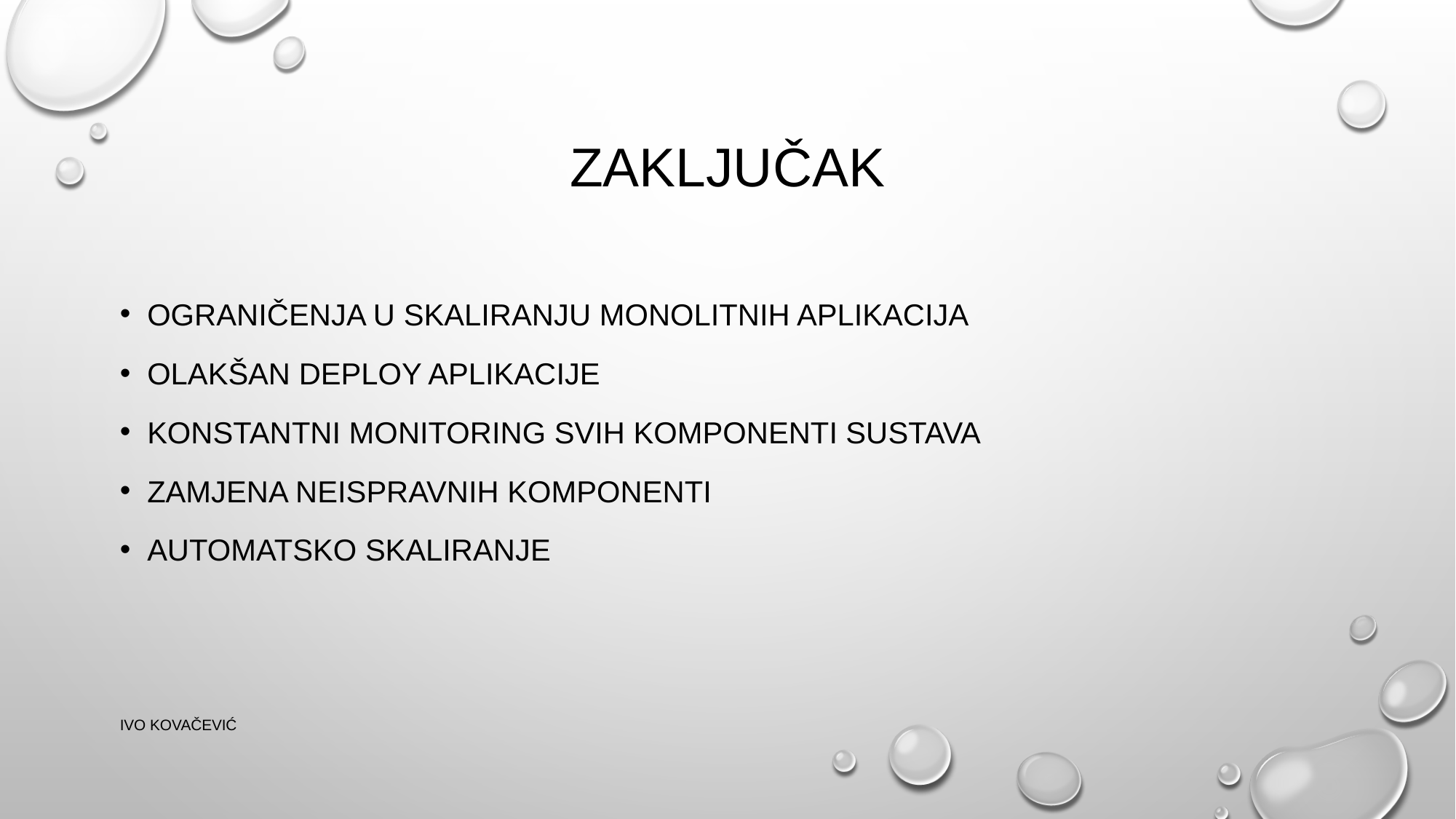

# ZAKLJUČAK
Ograničenja u skaliranju monolitnih aplikacija
Olakšan deploy aplikacije
Konstantni monitoring svih komponenti sustava
Zamjena neispravnih komponenti
Automatsko skaliranje

IVO KOVAČEVIĆ